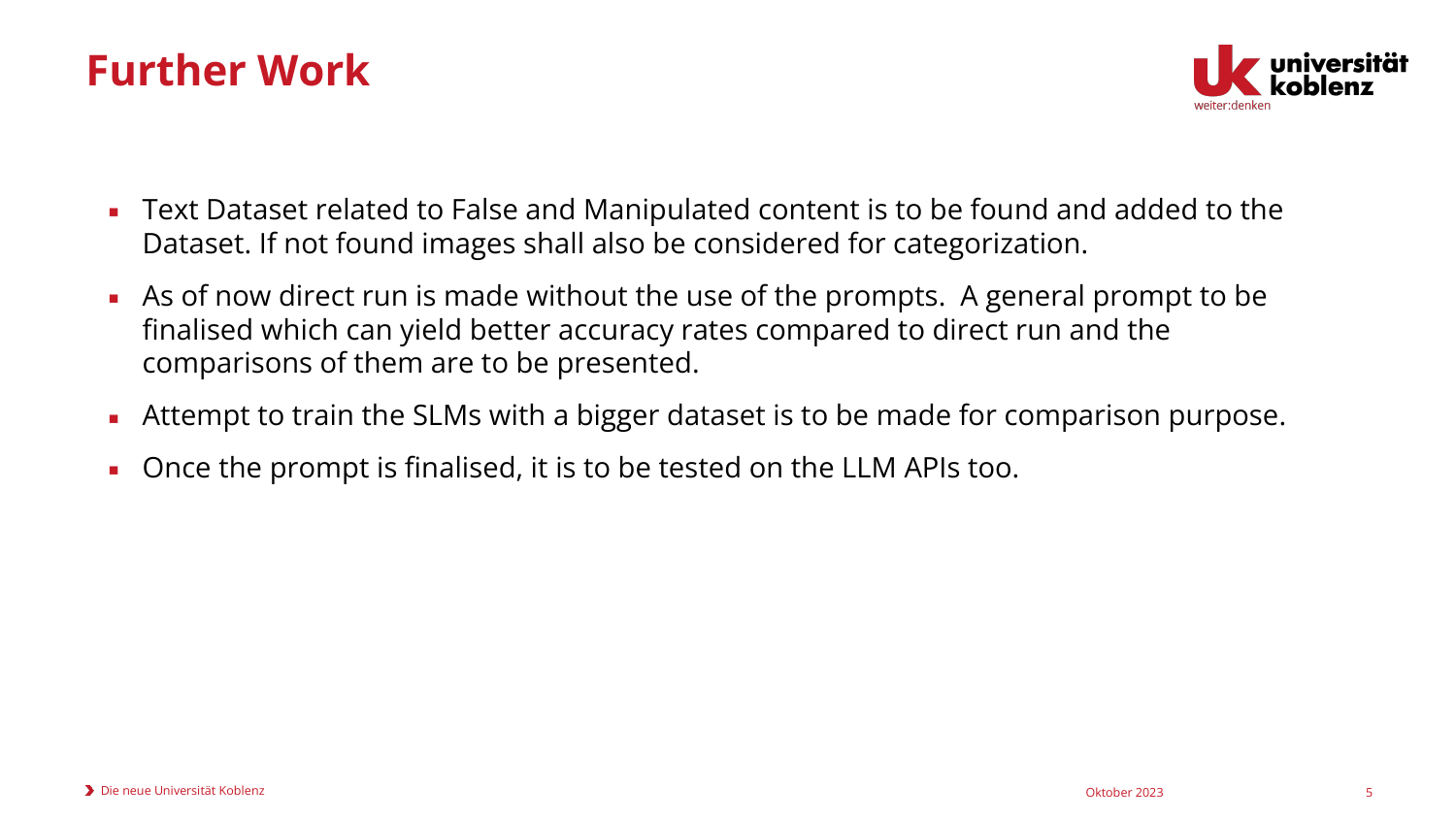

# Further Work
Text Dataset related to False and Manipulated content is to be found and added to the Dataset. If not found images shall also be considered for categorization.
As of now direct run is made without the use of the prompts.  A general prompt to be finalised which can yield better accuracy rates compared to direct run and the comparisons of them are to be presented.
Attempt to train the SLMs with a bigger dataset is to be made for comparison purpose.
Once the prompt is finalised, it is to be tested on the LLM APIs too.